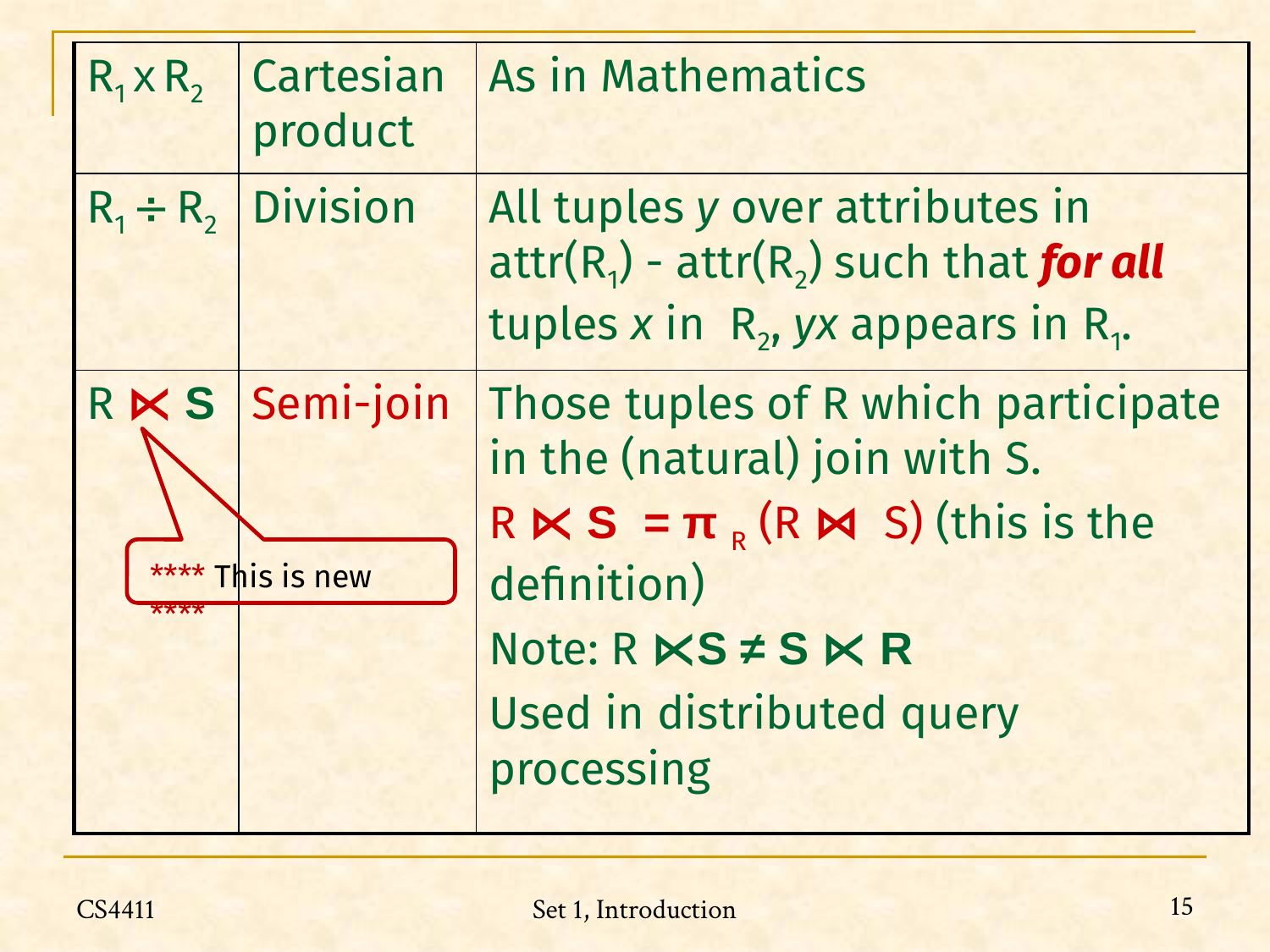

| R1 x R2 | Cartesian product | As in Mathematics |
| --- | --- | --- |
| R1 ÷ R2 | Division | All tuples y over attributes in attr(R1) - attr(R2) such that for all tuples x in R2, yx appears in R1. |
| R ⋉ S | Semi-join | Those tuples of R which participate in the (natural) join with S. R ⋉ S = π R (R ⋈ S) (this is the definition) Note: R ⋉S ≠ S ⋉ R Used in distributed query processing |

**** This is new ****
CS4411
15
Set 1, Introduction